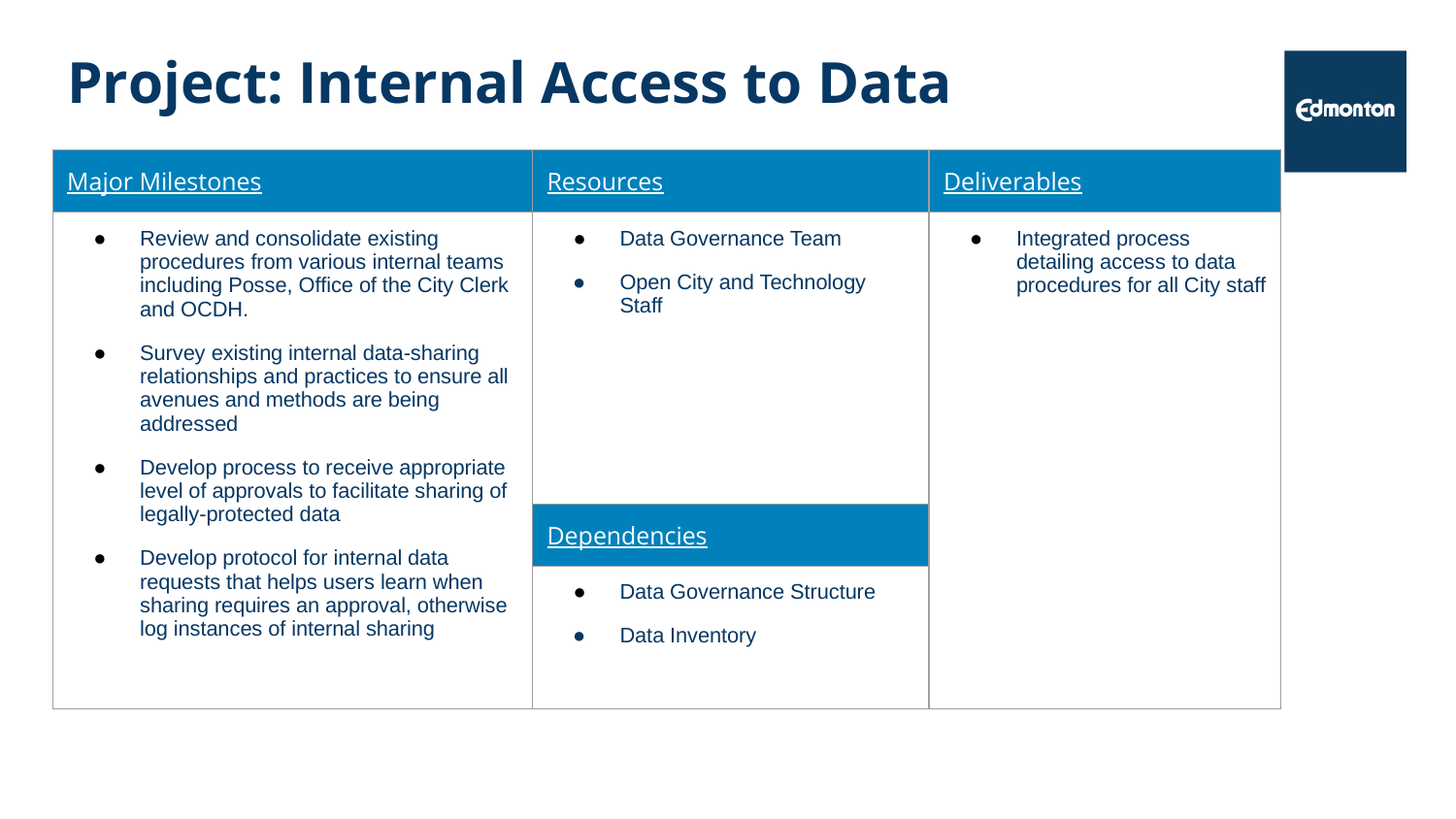

# Project: Internal Access to Data
| Major Milestones | Resources | Deliverables |
| --- | --- | --- |
| Review and consolidate existing procedures from various internal teams including Posse, Office of the City Clerk and OCDH. Survey existing internal data-sharing relationships and practices to ensure all avenues and methods are being addressed Develop process to receive appropriate level of approvals to facilitate sharing of legally-protected data Develop protocol for internal data requests that helps users learn when sharing requires an approval, otherwise log instances of internal sharing | Data Governance Team Open City and Technology Staff | Integrated process detailing access to data procedures for all City staff |
|  | Dependencies |  |
|  | Data Governance Structure Data Inventory |  |